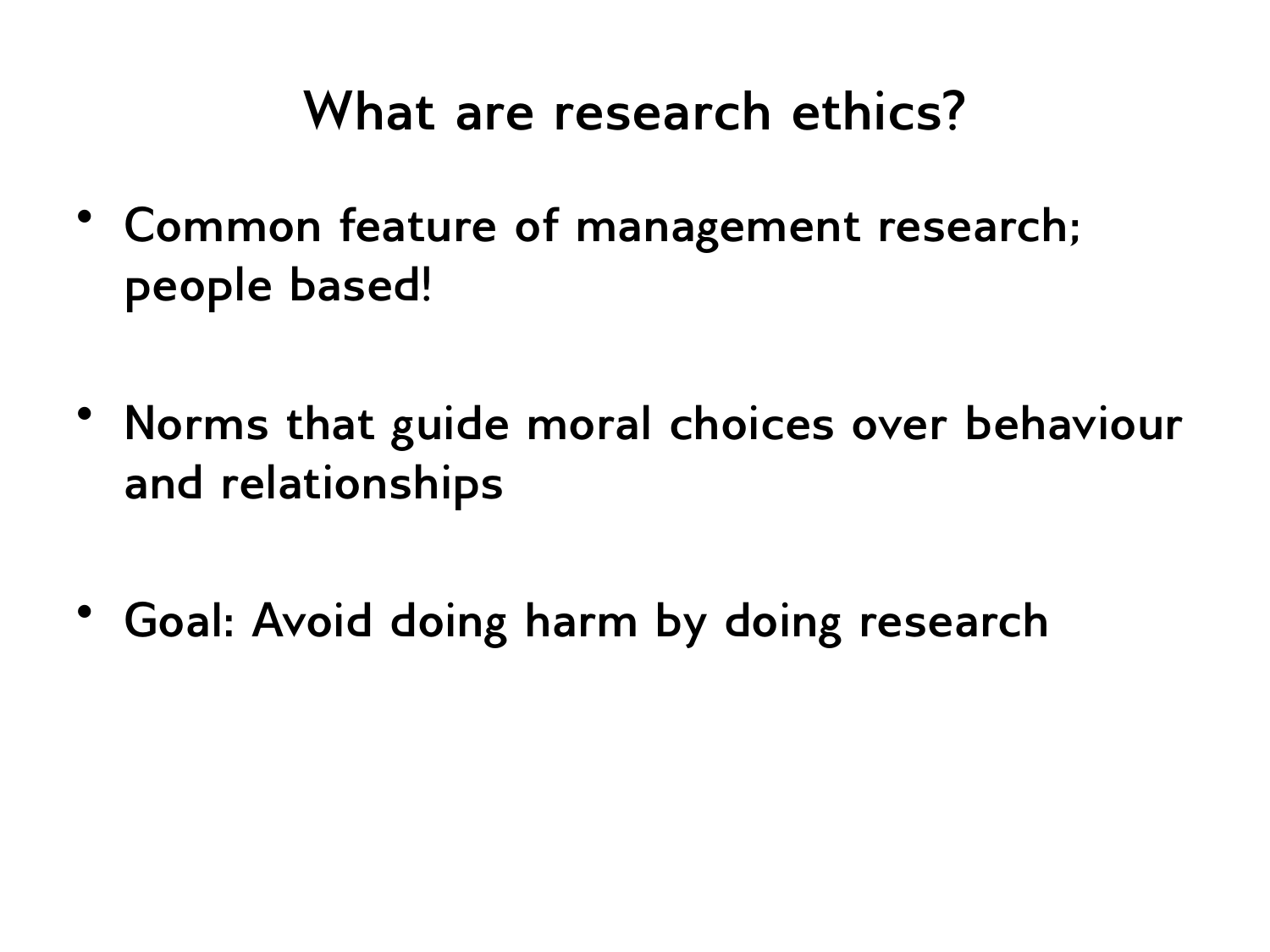

# What are research ethics?
Common feature of management research; people based!

Norms that guide moral choices over behaviour and relationships

Goal: Avoid doing harm by doing research